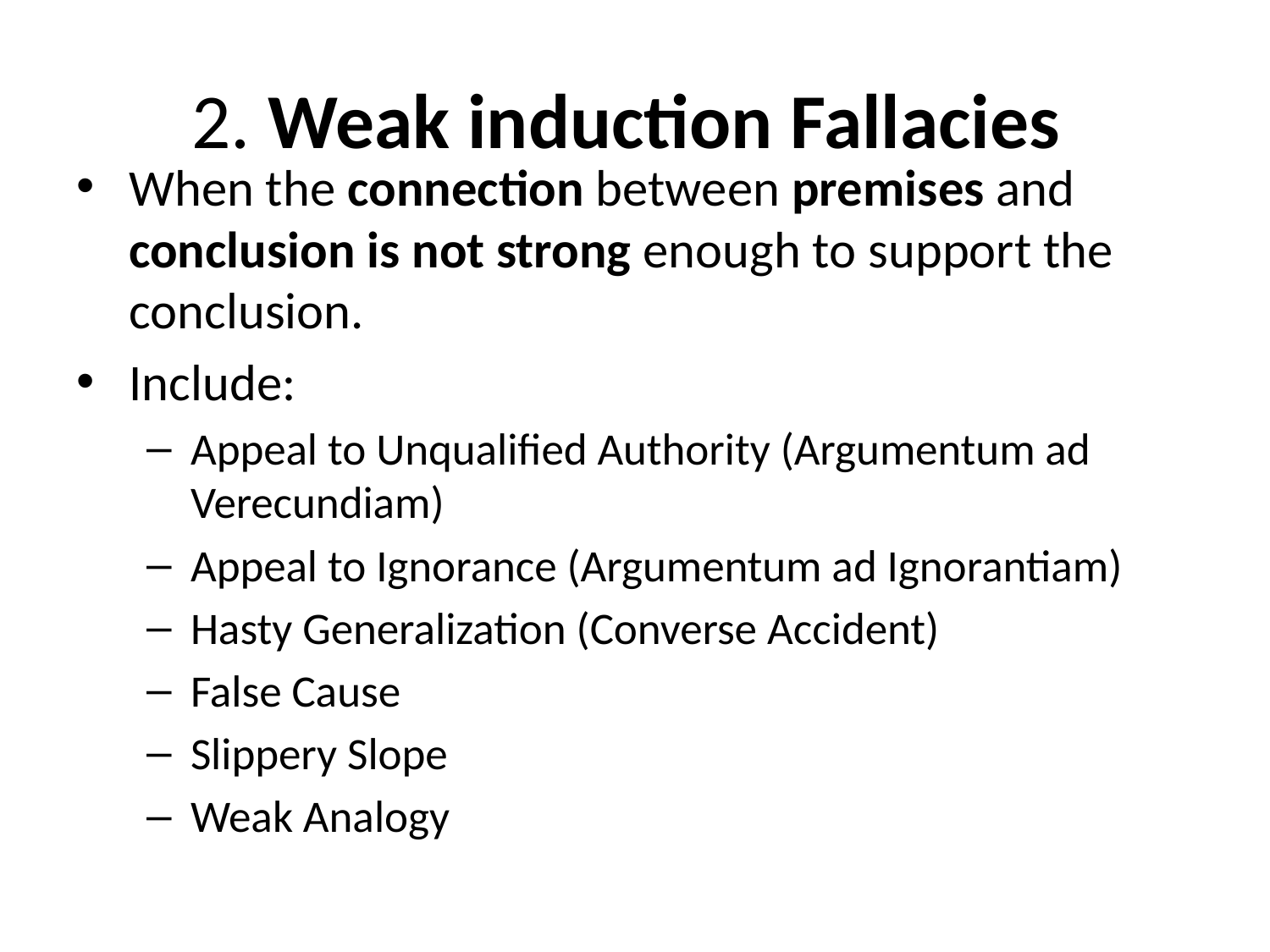

# 2. Weak induction Fallacies
When the connection between premises and conclusion is not strong enough to support the conclusion.
Include:
Appeal to Unqualified Authority (Argumentum ad Verecundiam)
Appeal to Ignorance (Argumentum ad Ignorantiam)
Hasty Generalization (Converse Accident)
False Cause
Slippery Slope
Weak Analogy